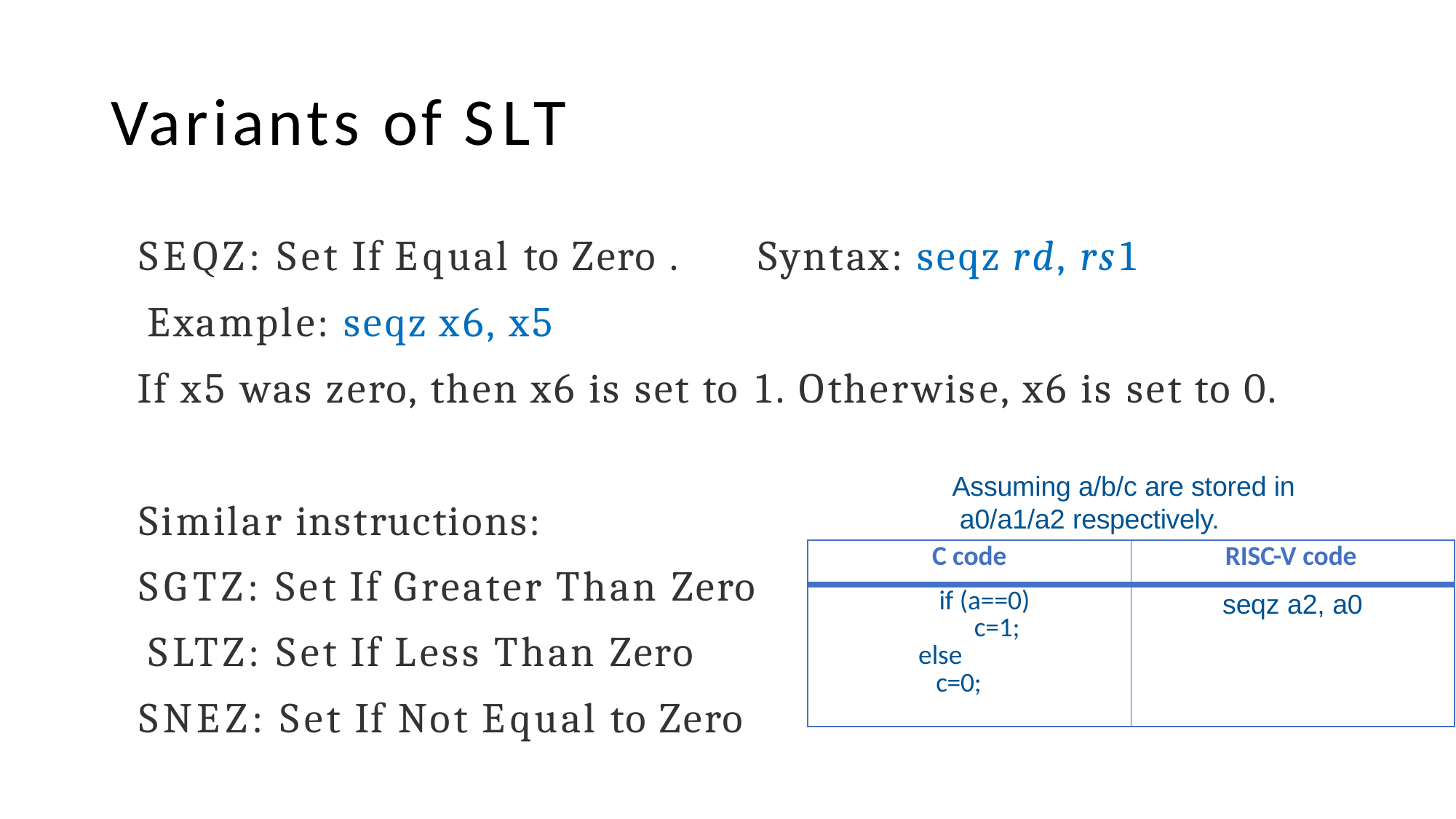

# Variants of SLT
SEQZ: Set If Equal to Zero .  Example: seqz x6, x5
Syntax: seqz rd, rs1
If x5 was zero, then x6 is set to 1. Otherwise, x6 is set to 0.
Assuming a/b/c are stored in  a0/a1/a2 respectively.
Similar instructions:
SGTZ: Set If Greater Than Zero  SLTZ: Set If Less Than Zero
SNEZ: Set If Not Equal to Zero
| C code | RISC-V code |
| --- | --- |
| if (a==0) c=1; else c=0; | seqz a2, a0 |